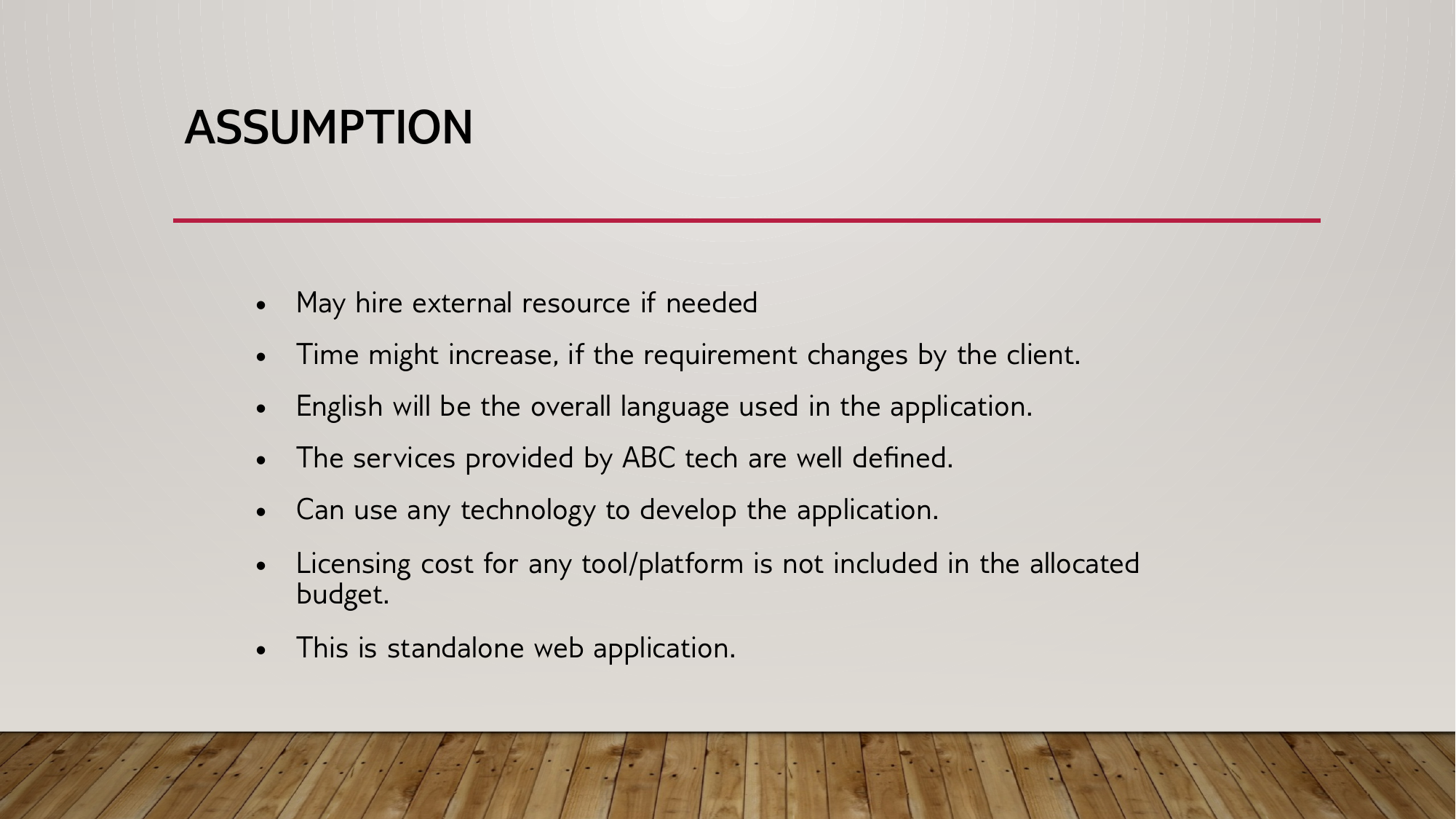

# ASSUMPTION
| May hire external resource if needed |
| --- |
| Time might increase, if the requirement changes by the client. |
| English will be the overall language used in the application. |
| The services provided by ABC tech are well defined. |
| Can use any technology to develop the application. |
| Licensing cost for any tool/platform is not included in the allocated budget. |
| This is standalone web application. |